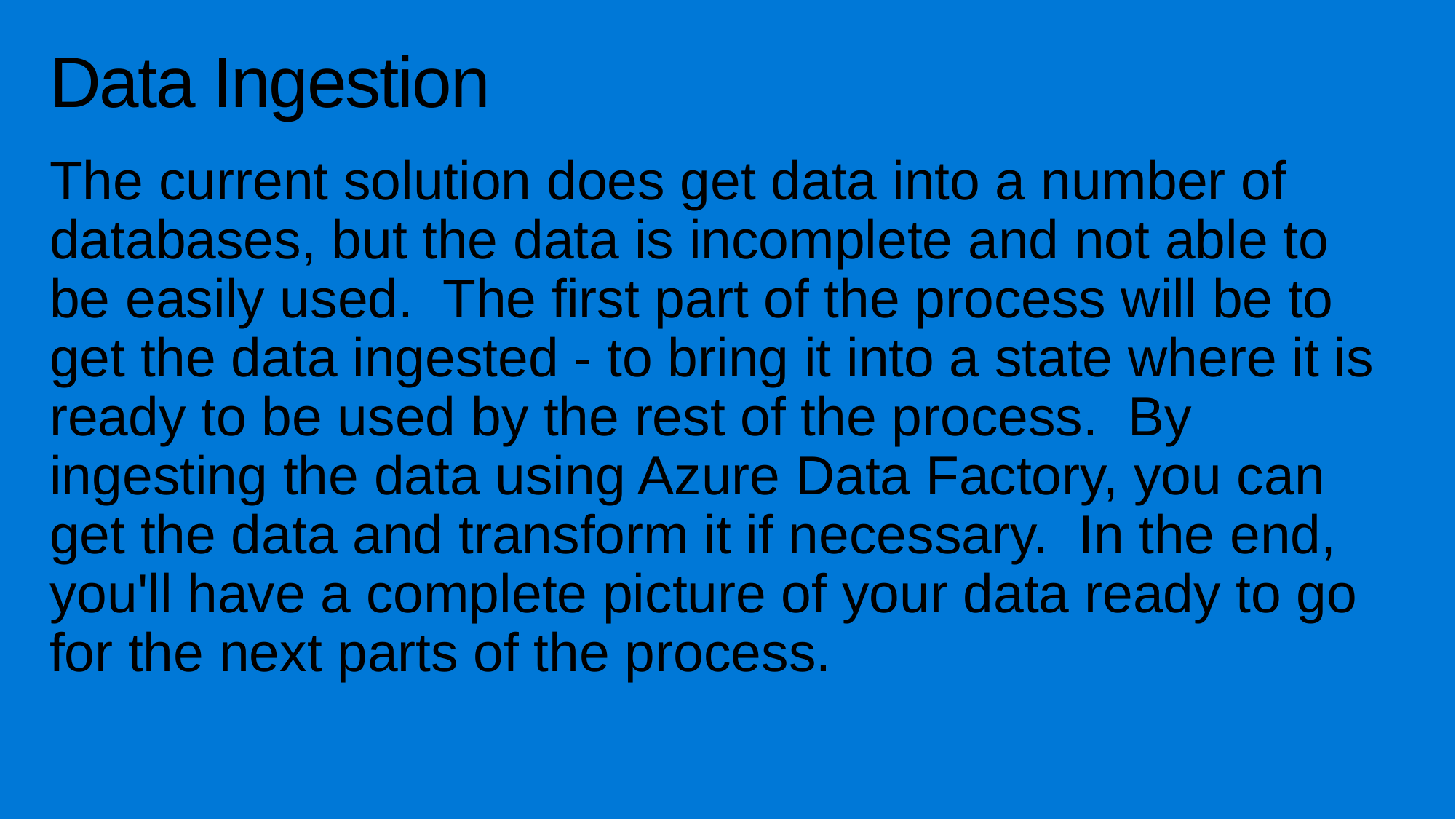

# Data Ingestion
The current solution does get data into a number of databases, but the data is incomplete and not able to be easily used.  The first part of the process will be to get the data ingested - to bring it into a state where it is ready to be used by the rest of the process.  By ingesting the data using Azure Data Factory, you can get the data and transform it if necessary.  In the end, you'll have a complete picture of your data ready to go for the next parts of the process.